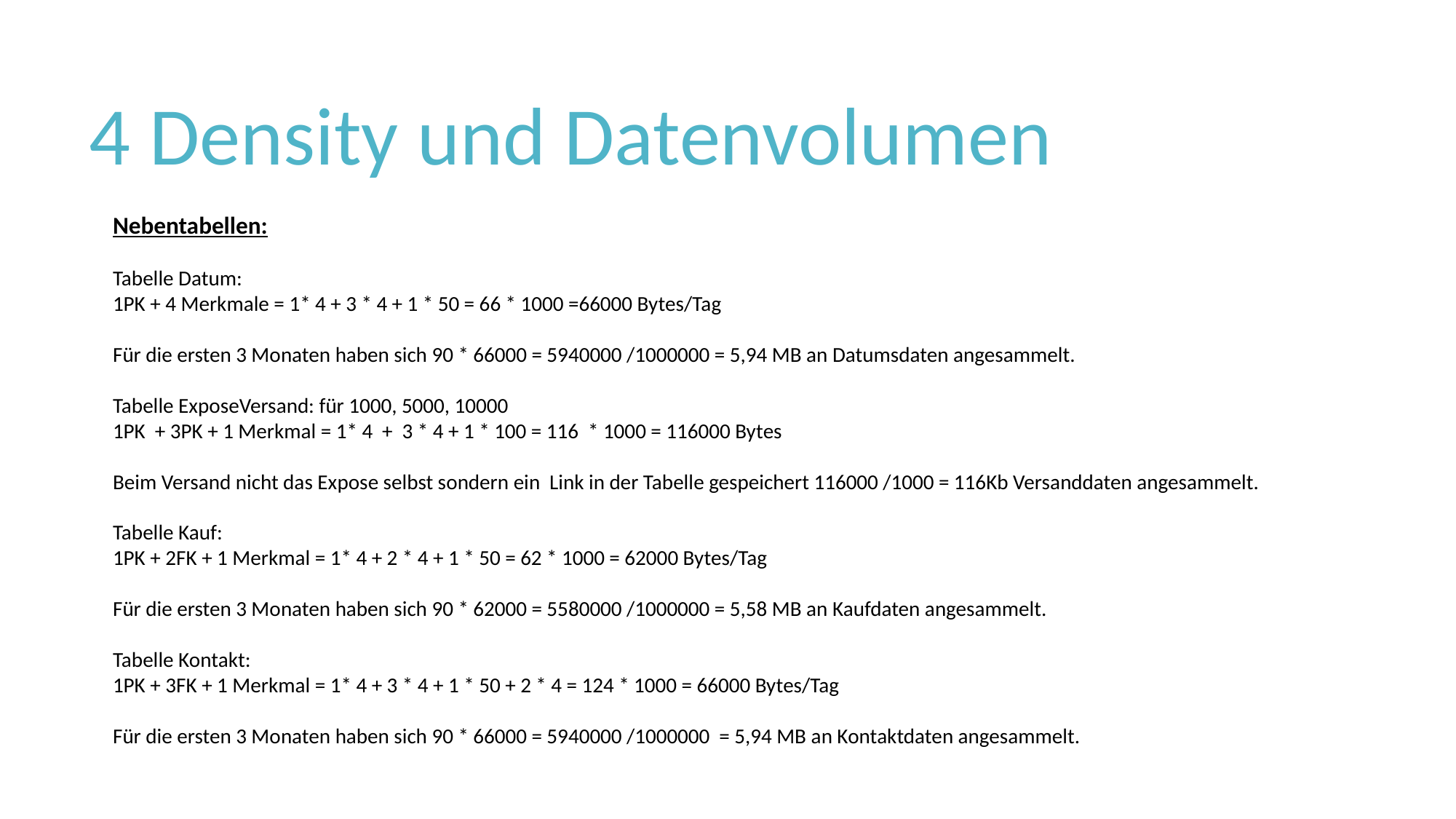

# 4 Density und Datenvolumen
Nebentabellen:

Tabelle Datum:
1PK + 4 Merkmale = 1* 4 + 3 * 4 + 1 * 50 = 66 * 1000 =66000 Bytes/Tag

Für die ersten 3 Monaten haben sich 90 * 66000 = 5940000 /1000000 = 5,94 MB an Datumsdaten angesammelt.

Tabelle ExposeVersand: für 1000, 5000, 10000
1PK  + 3PK + 1 Merkmal = 1* 4  +  3 * 4 + 1 * 100 = 116  * 1000 = 116000 Bytes

Beim Versand nicht das Expose selbst sondern ein  Link in der Tabelle gespeichert 116000 /1000 = 116Kb Versanddaten angesammelt.

Tabelle Kauf:
1PK + 2FK + 1 Merkmal = 1* 4 + 2 * 4 + 1 * 50 = 62 * 1000 = 62000 Bytes/Tag

Für die ersten 3 Monaten haben sich 90 * 62000 = 5580000 /1000000 = 5,58 MB an Kaufdaten angesammelt.

Tabelle Kontakt:
1PK + 3FK + 1 Merkmal = 1* 4 + 3 * 4 + 1 * 50 + 2 * 4 = 124 * 1000 = 66000 Bytes/Tag

Für die ersten 3 Monaten haben sich 90 * 66000 = 5940000 /1000000  = 5,94 MB an Kontaktdaten angesammelt.